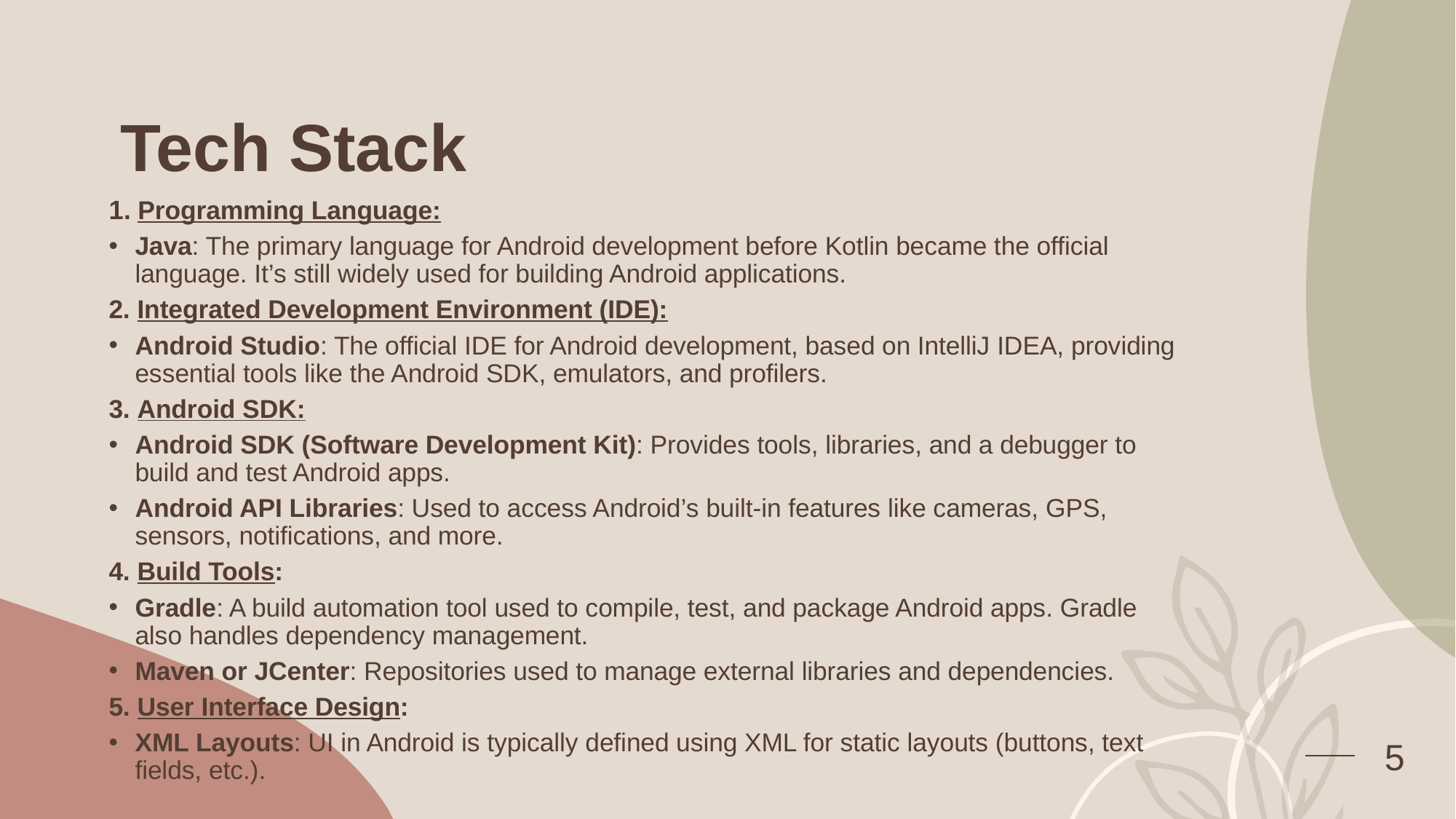

# Tech Stack
1. Programming Language:
Java: The primary language for Android development before Kotlin became the official language. It’s still widely used for building Android applications.
2. Integrated Development Environment (IDE):
Android Studio: The official IDE for Android development, based on IntelliJ IDEA, providing essential tools like the Android SDK, emulators, and profilers.
3. Android SDK:
Android SDK (Software Development Kit): Provides tools, libraries, and a debugger to build and test Android apps.
Android API Libraries: Used to access Android’s built-in features like cameras, GPS, sensors, notifications, and more.
4. Build Tools:
Gradle: A build automation tool used to compile, test, and package Android apps. Gradle also handles dependency management.
Maven or JCenter: Repositories used to manage external libraries and dependencies.
5. User Interface Design:
XML Layouts: UI in Android is typically defined using XML for static layouts (buttons, text fields, etc.).
5